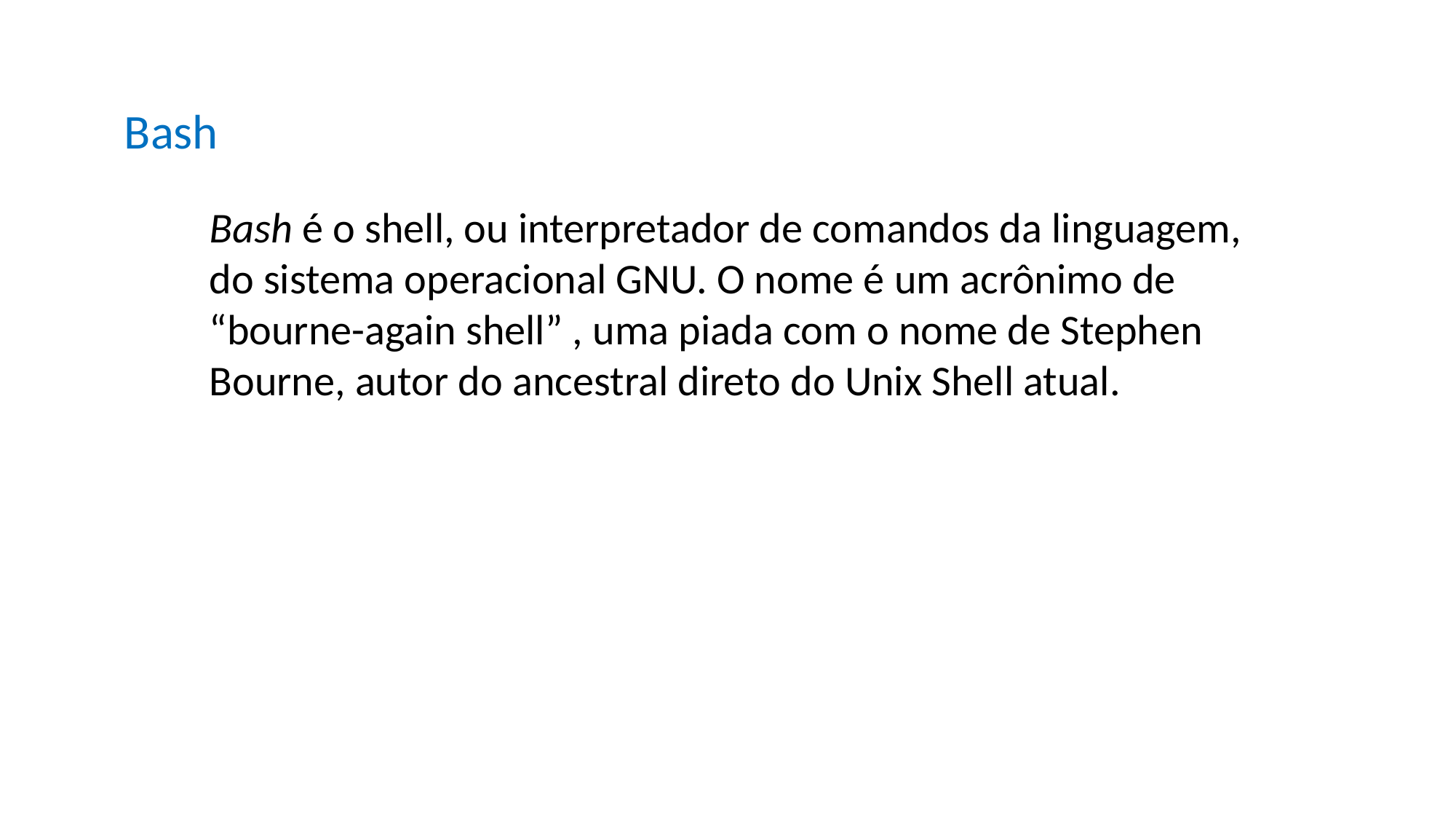

Bash
Bash é o shell, ou interpretador de comandos da linguagem, do sistema operacional GNU. O nome é um acrônimo de “bourne-again shell” , uma piada com o nome de Stephen Bourne, autor do ancestral direto do Unix Shell atual.